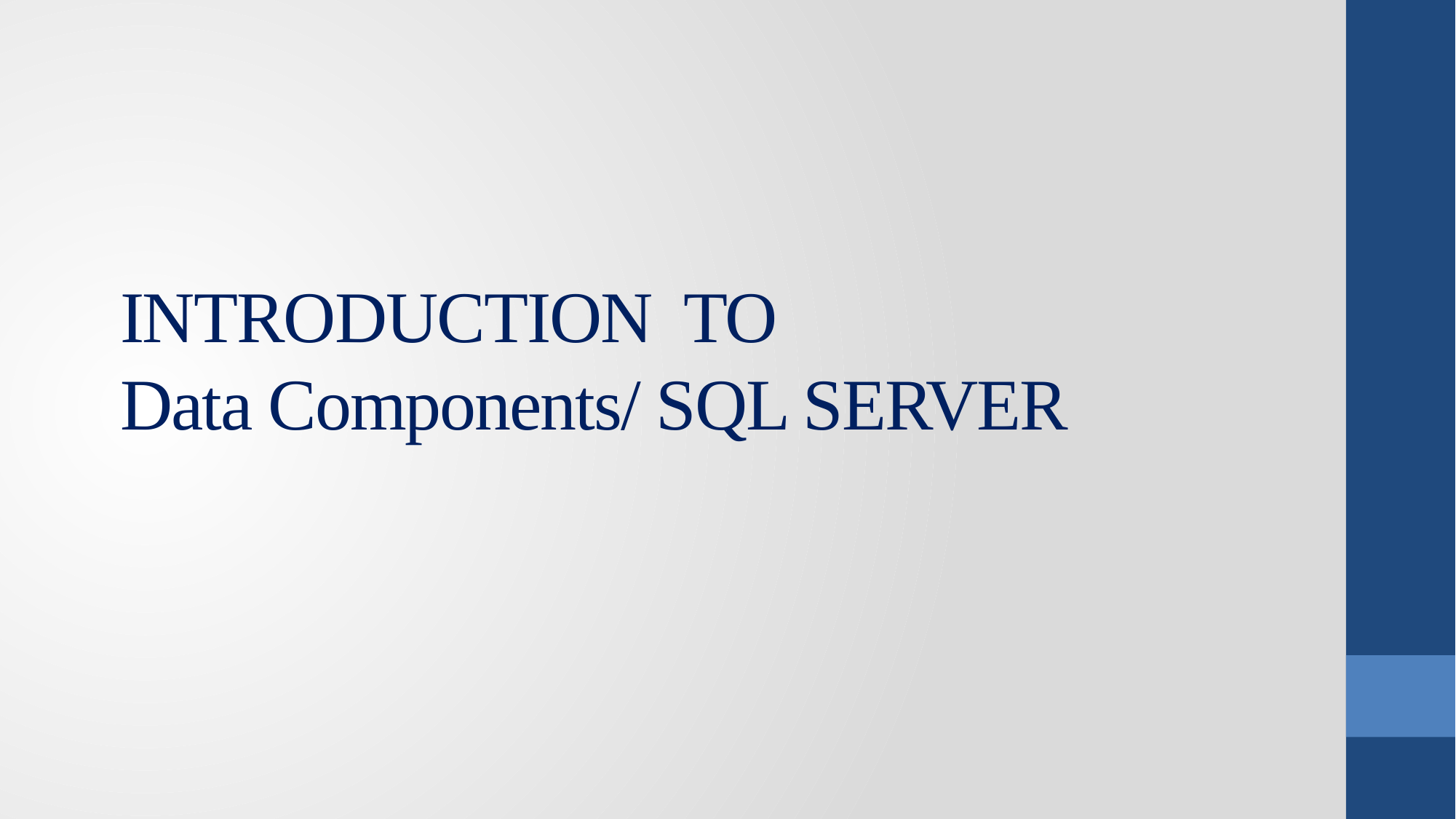

# INTRODUCTION  TO Data Components/ SQL SERVER